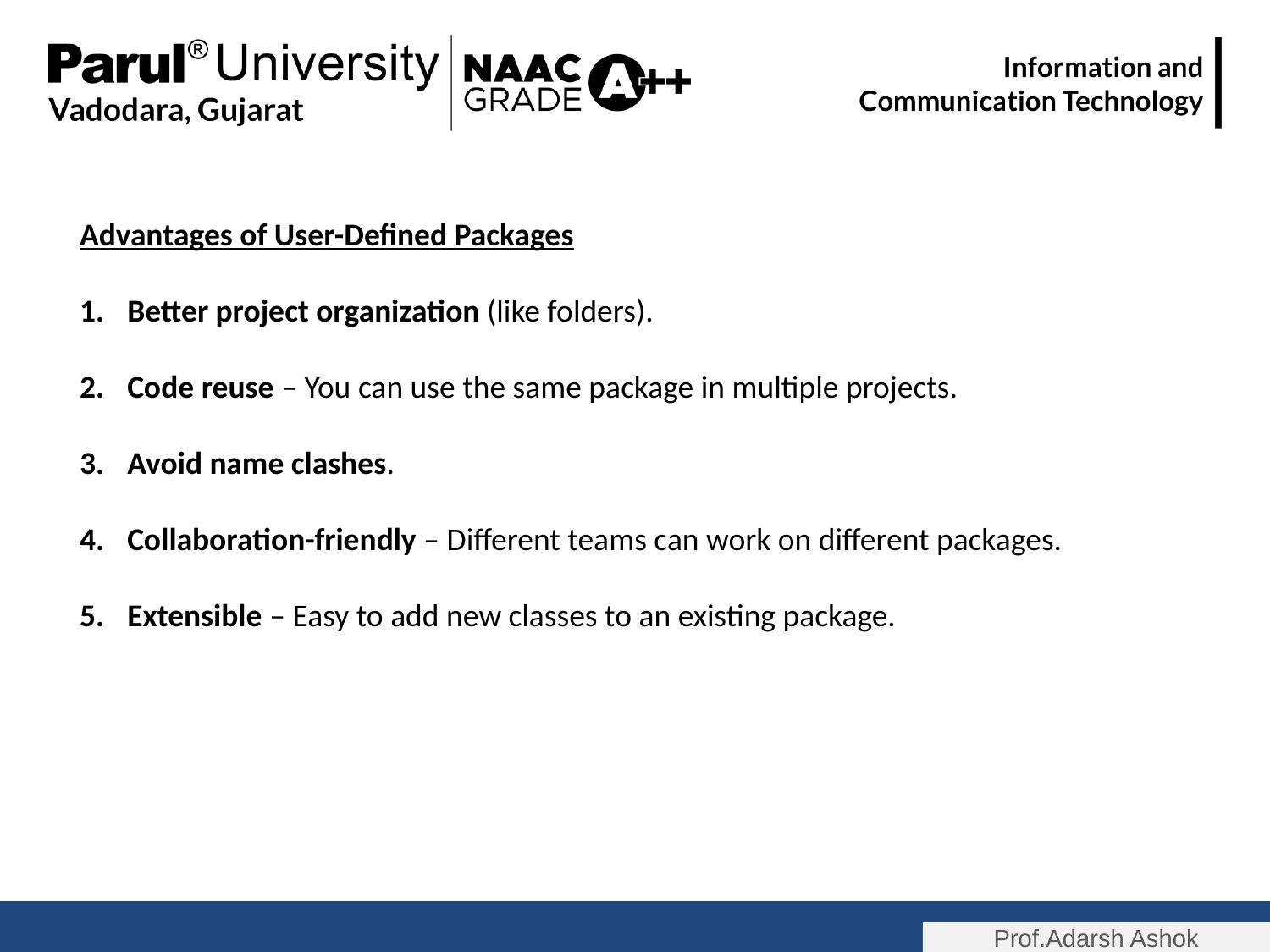

Advantages of User-Defined Packages
Better project organization (like folders).
Code reuse – You can use the same package in multiple projects.
Avoid name clashes.
Collaboration-friendly – Different teams can work on different packages.
Extensible – Easy to add new classes to an existing package.
Prof.Adarsh Ashok